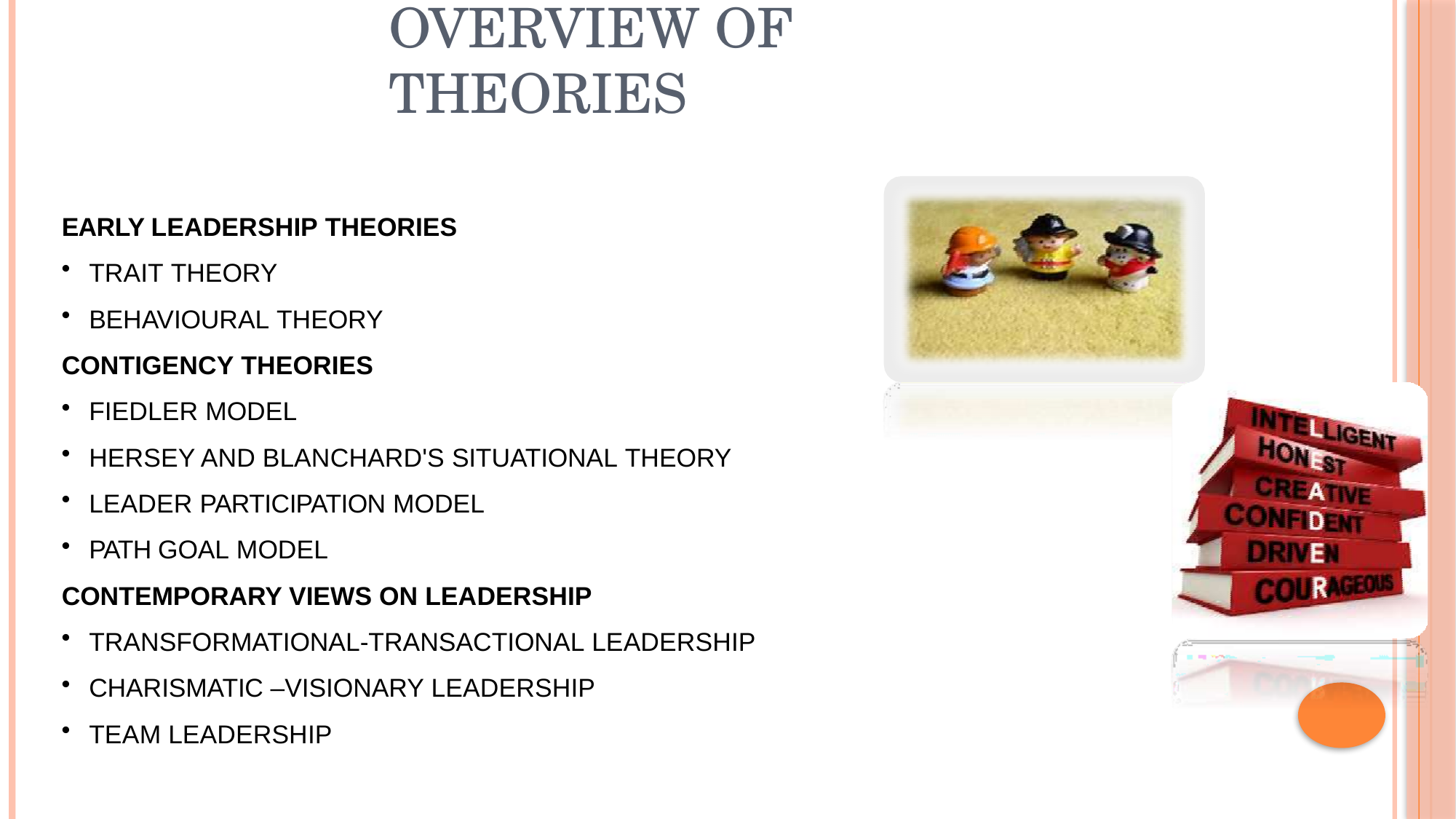

# OVERVIEW OF THEORIES

EARLY LEADERSHIP THEORIES
TRAIT THEORY
BEHAVIOURAL THEORY
CONTIGENCY THEORIES
FIEDLER MODEL
HERSEY AND BLANCHARD'S SITUATIONAL THEORY
LEADER PARTICIPATION MODEL
PATH GOAL MODEL
CONTEMPORARY VIEWS ON LEADERSHIP
TRANSFORMATIONAL-TRANSACTIONAL LEADERSHIP
CHARISMATIC –VISIONARY LEADERSHIP
TEAM LEADERSHIP